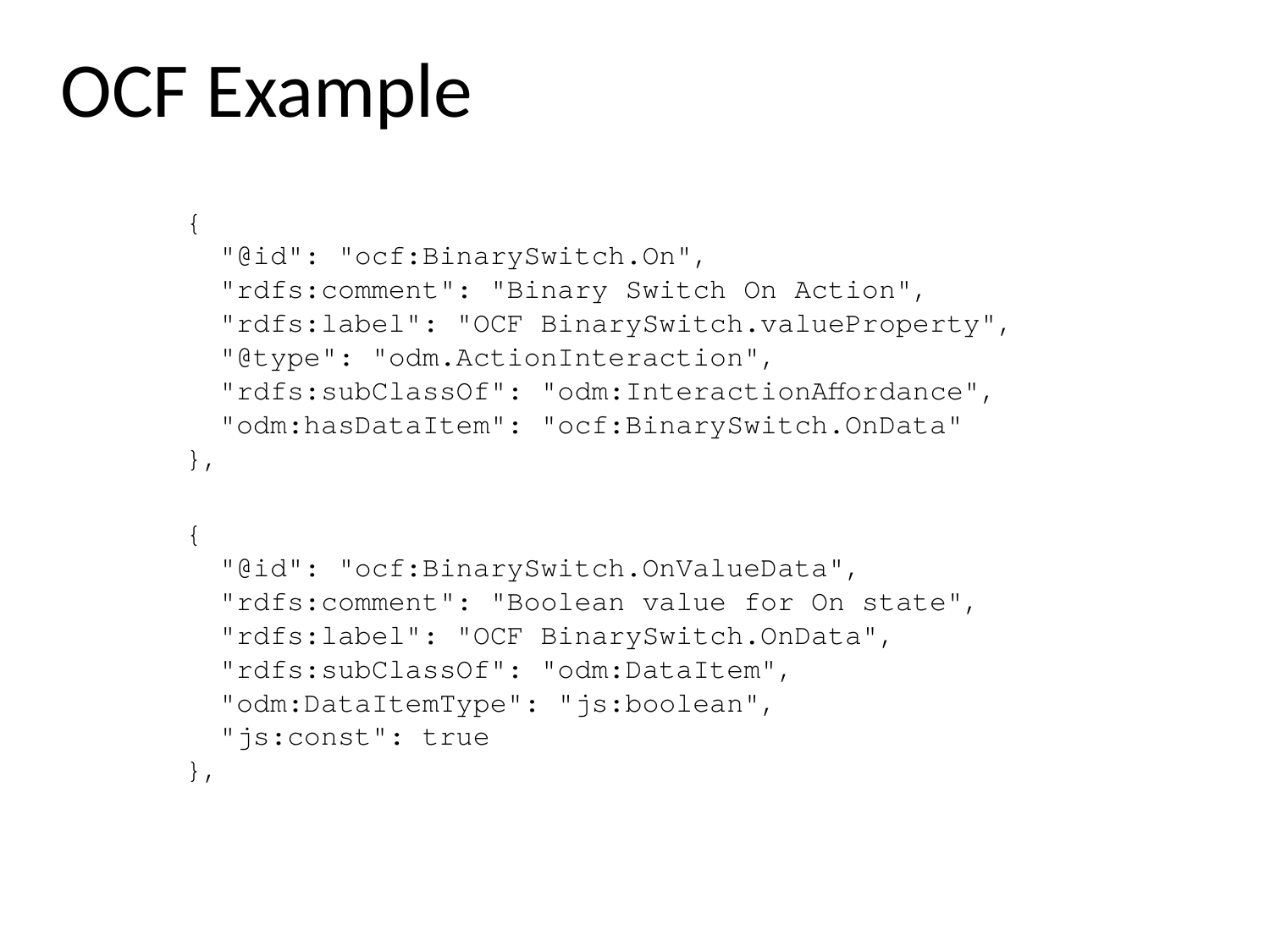

# OCF Example
{
  "@id": "ocf:BinarySwitch.On",
  "rdfs:comment": "Binary Switch On Action",
  "rdfs:label": "OCF BinarySwitch.valueProperty",
  "@type": "odm.ActionInteraction",
  "rdfs:subClassOf": "odm:InteractionAffordance",
  "odm:hasDataItem": "ocf:BinarySwitch.OnData"
},
{
  "@id": "ocf:BinarySwitch.OnValueData",
  "rdfs:comment": "Boolean value for On state",
  "rdfs:label": "OCF BinarySwitch.OnData",
  "rdfs:subClassOf": "odm:DataItem",
  "odm:DataItemType": "js:boolean",
  "js:const": true
},